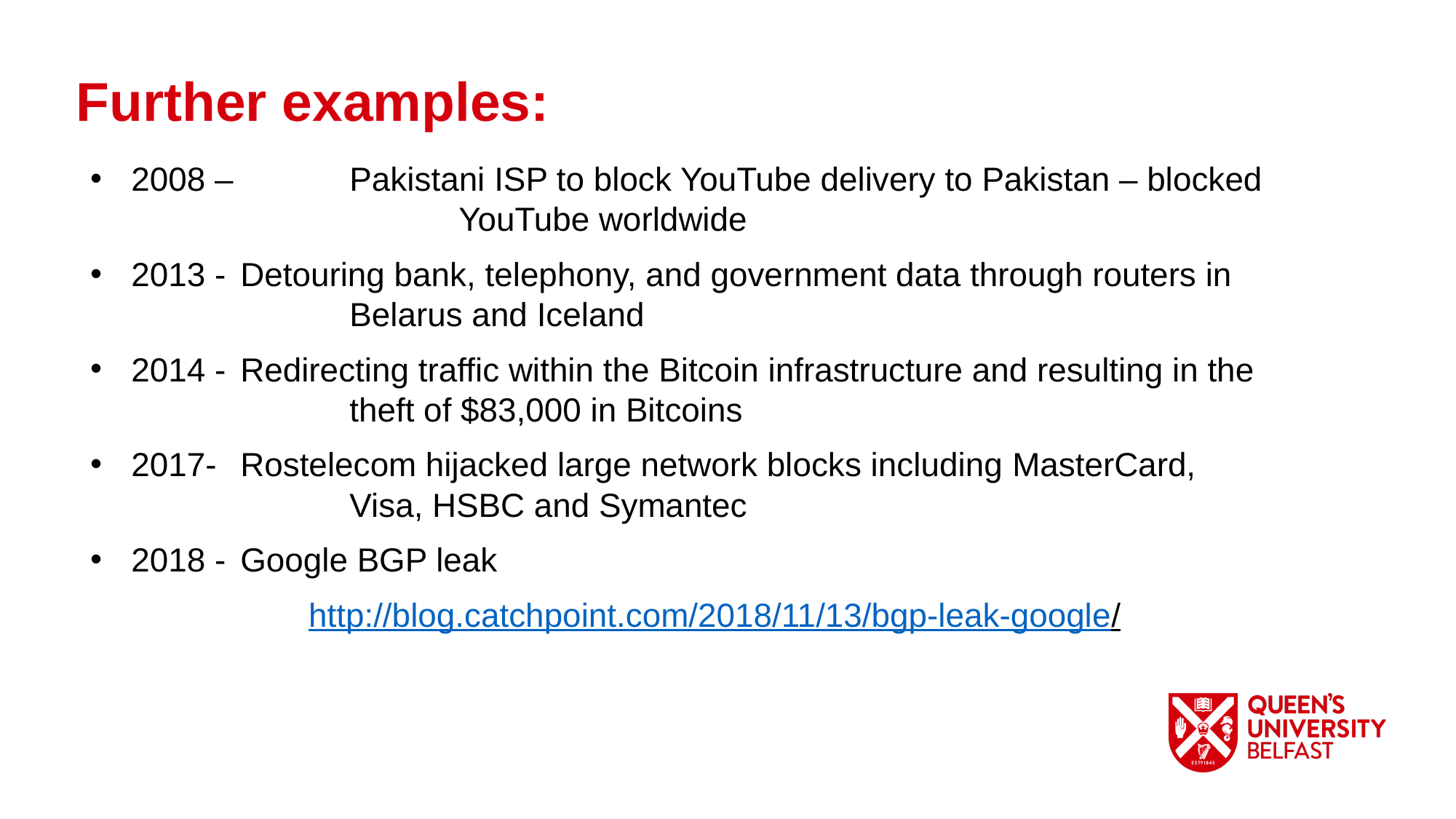

Further examples:
2008 – 	Pakistani ISP to block YouTube delivery to Pakistan – blocked 			YouTube worldwide
2013 - 	Detouring bank, telephony, and government data through routers in 		Belarus and Iceland
2014 - 	Redirecting traffic within the Bitcoin infrastructure and resulting in the 		theft of $83,000 in Bitcoins
2017- 	Rostelecom hijacked large network blocks including MasterCard, 			Visa, HSBC and Symantec
2018 -	Google BGP leak
		http://blog.catchpoint.com/2018/11/13/bgp-leak-google/